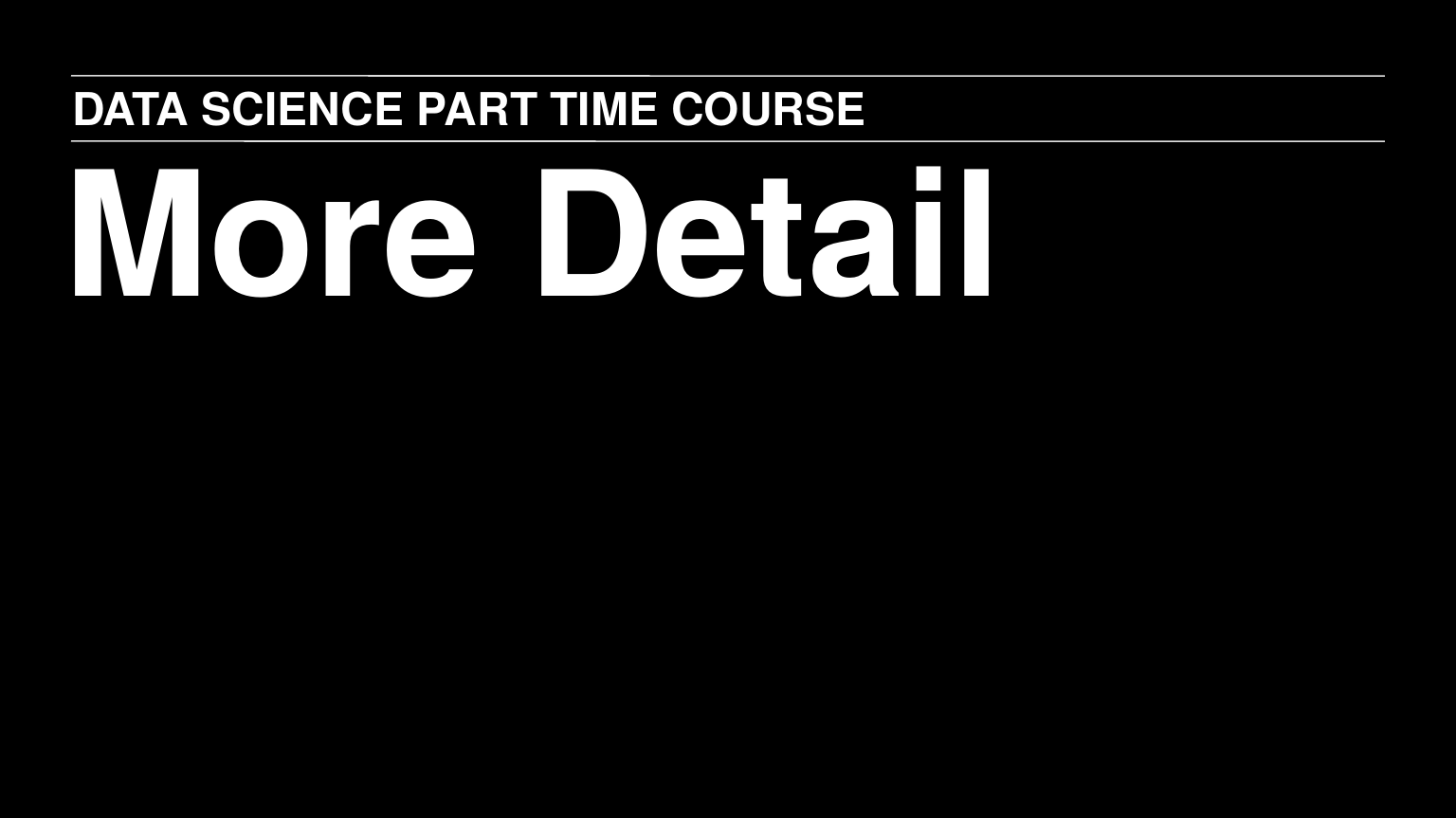

DATA SCIENCE PART TIME COURSE

More Detail